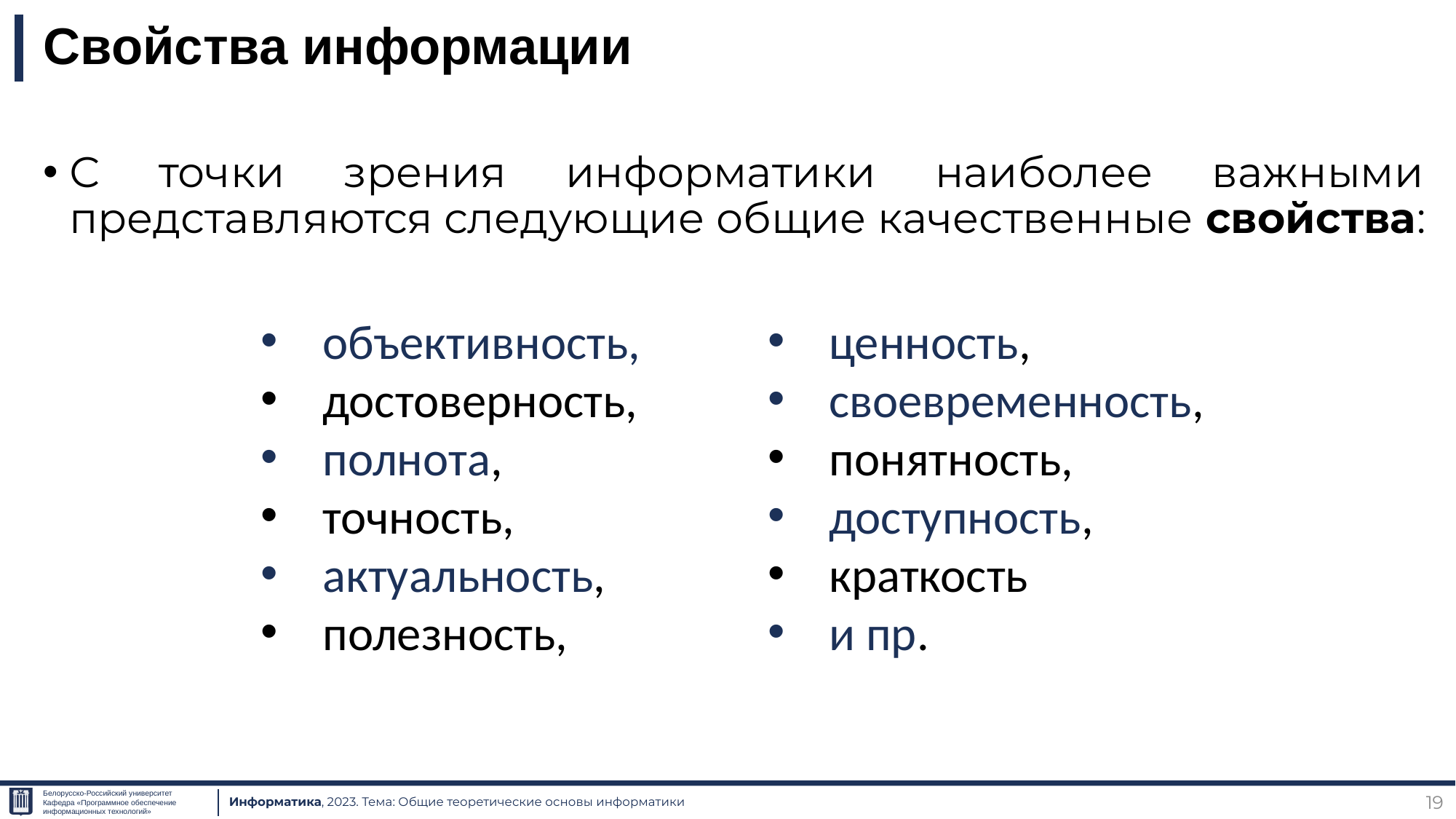

# Свойства информации
С точки зрения информатики наиболее важными представляются следующие общие качественные свойства:
объективность,
достоверность,
полнота,
точность,
актуальность,
полезность,
ценность,
своевременность,
понятность,
доступность,
краткость
и пр.
19